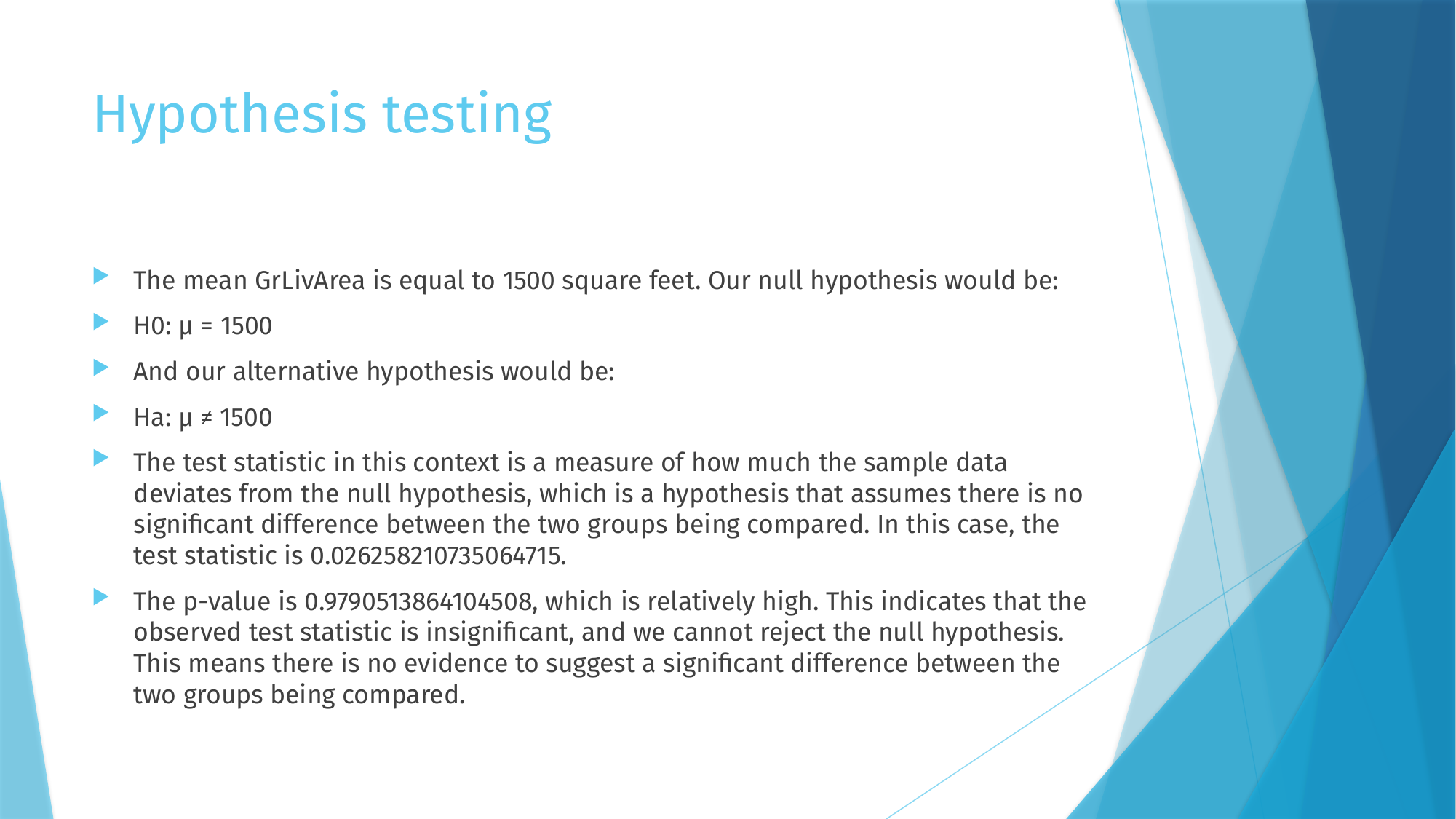

# Hypothesis testing
The mean GrLivArea is equal to 1500 square feet. Our null hypothesis would be:
H0: μ = 1500
And our alternative hypothesis would be:
Ha: μ ≠ 1500
The test statistic in this context is a measure of how much the sample data deviates from the null hypothesis, which is a hypothesis that assumes there is no significant difference between the two groups being compared. In this case, the test statistic is 0.026258210735064715.
The p-value is 0.9790513864104508, which is relatively high. This indicates that the observed test statistic is insignificant, and we cannot reject the null hypothesis. This means there is no evidence to suggest a significant difference between the two groups being compared.